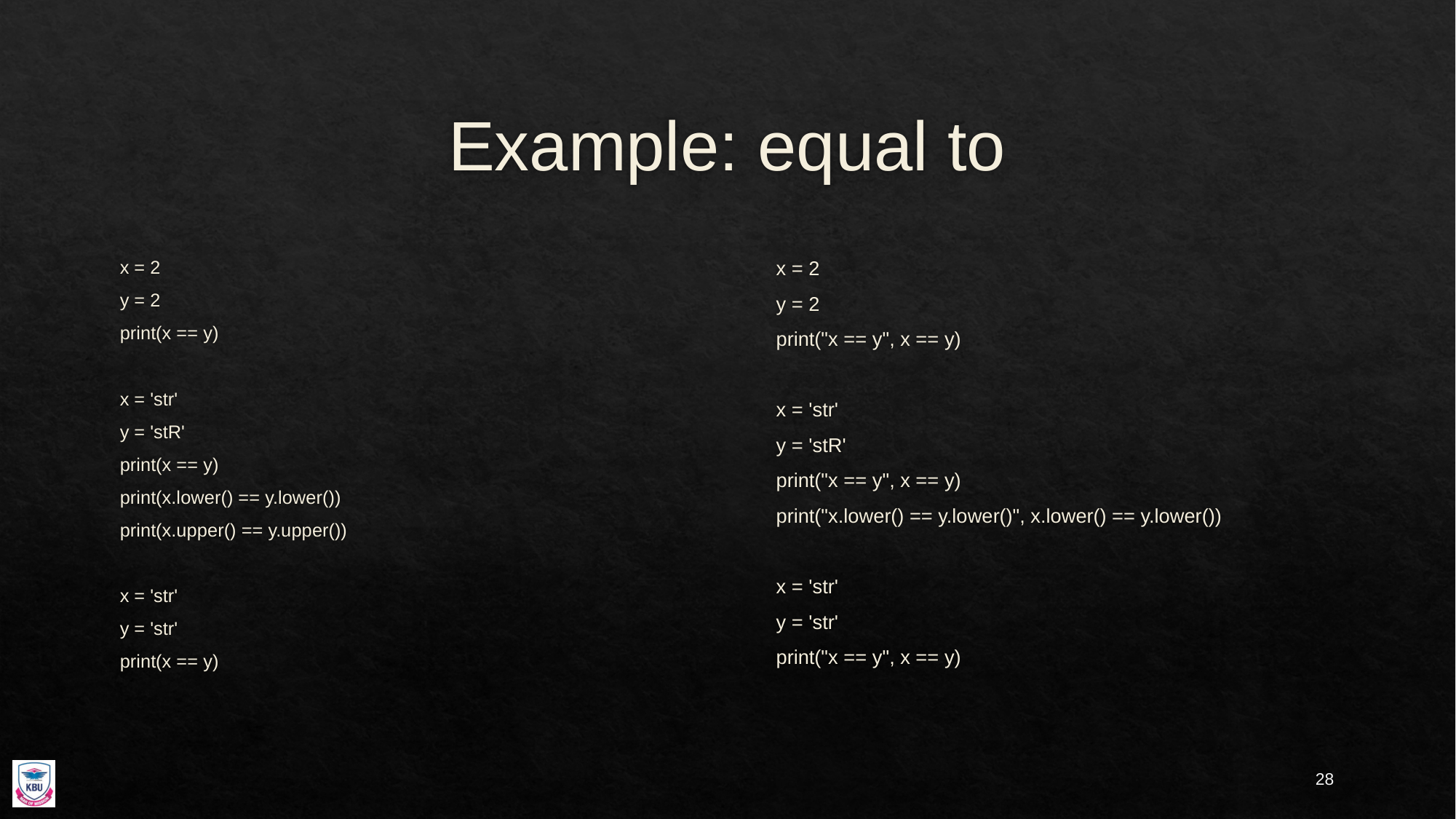

# Example: equal to
x = 2
y = 2
print(x == y)

x = 'str'
y = 'stR'
print(x == y)
print(x.lower() == y.lower())
print(x.upper() == y.upper())

x = 'str'
y = 'str'
print(x == y)
x = 2
y = 2
print("x == y", x == y)

x = 'str'
y = 'stR'
print("x == y", x == y)
print("x.lower() == y.lower()", x.lower() == y.lower())

x = 'str'
y = 'str'
print("x == y", x == y)
28